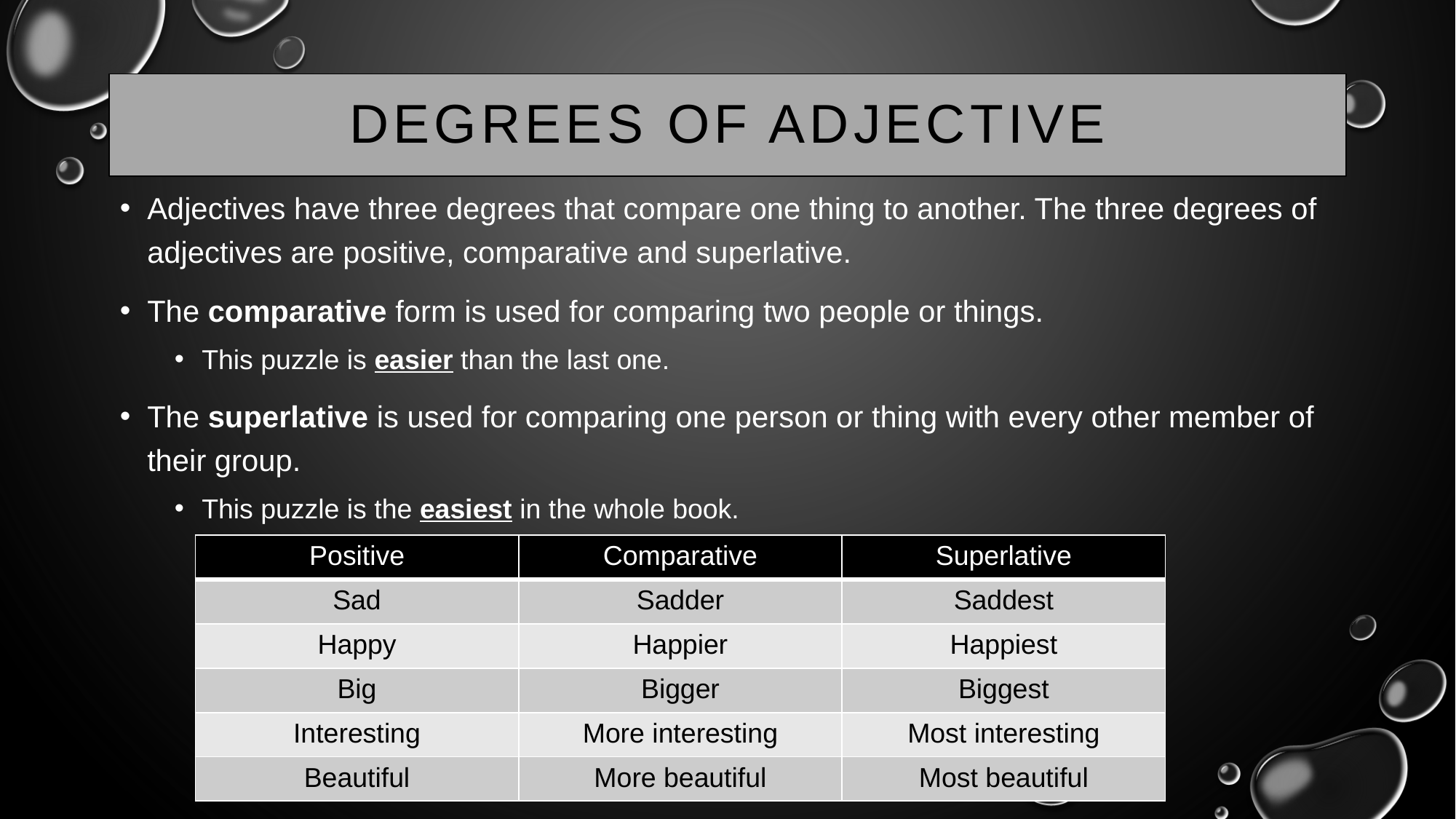

# Degrees of adjective
Adjectives have three degrees that compare one thing to another. The three degrees of adjectives are positive, comparative and superlative.
The comparative form is used for comparing two people or things.
This puzzle is easier than the last one.
The superlative is used for comparing one person or thing with every other member of their group.
This puzzle is the easiest in the whole book.

| Positive | Comparative | Superlative |
| --- | --- | --- |
| Sad | Sadder | Saddest |
| Happy | Happier | Happiest |
| Big | Bigger | Biggest |
| Interesting | More interesting | Most interesting |
| Beautiful | More beautiful | Most beautiful |